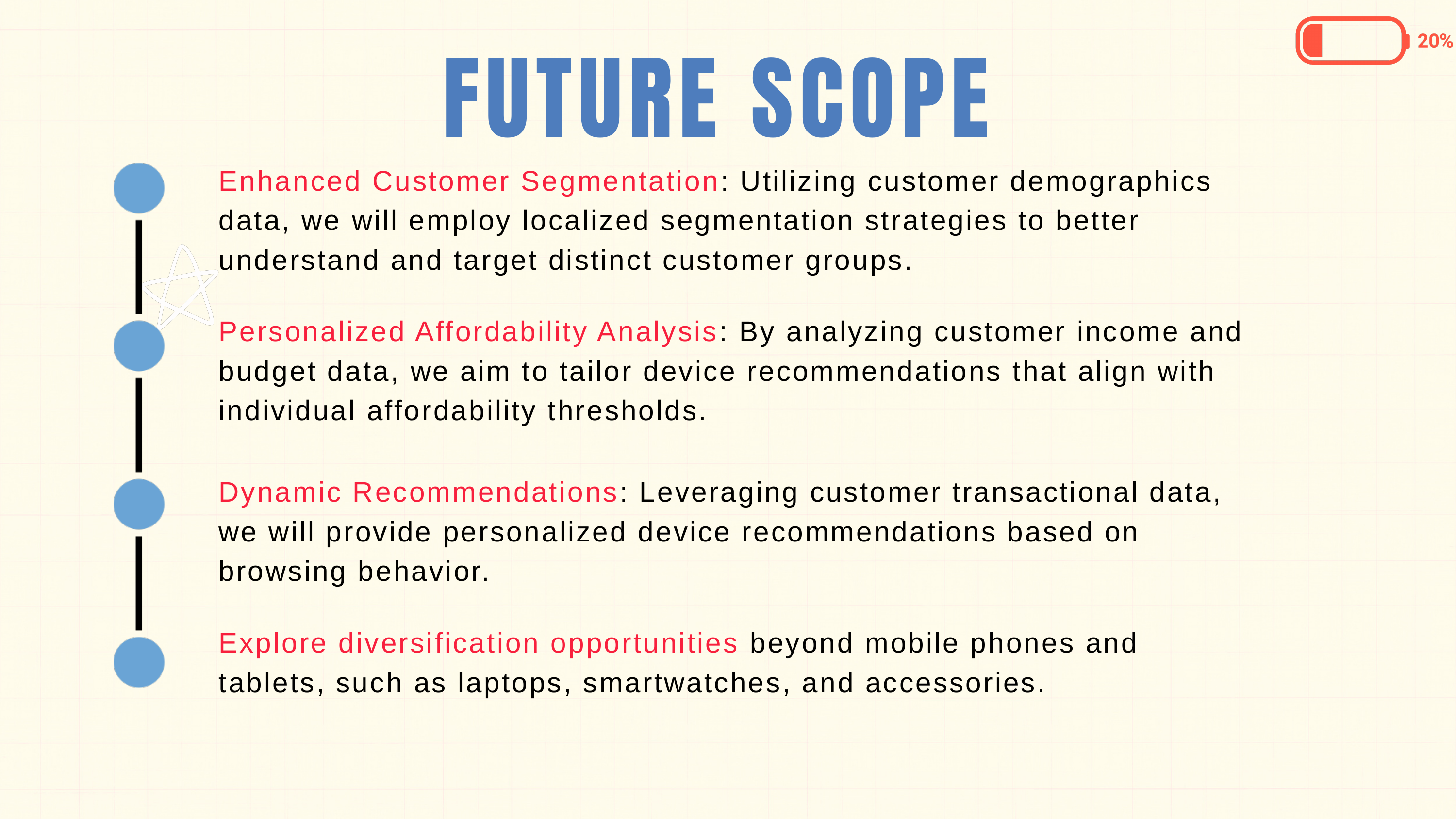

FUTURE SCOPE
Enhanced Customer Segmentation: Utilizing customer demographics data, we will employ localized segmentation strategies to better understand and target distinct customer groups.

Personalized Affordability Analysis: By analyzing customer income and budget data, we aim to tailor device recommendations that align with individual affordability thresholds.
Dynamic Recommendations: Leveraging customer transactional data, we will provide personalized device recommendations based on browsing behavior.
Explore diversification opportunities beyond mobile phones and tablets, such as laptops, smartwatches, and accessories.